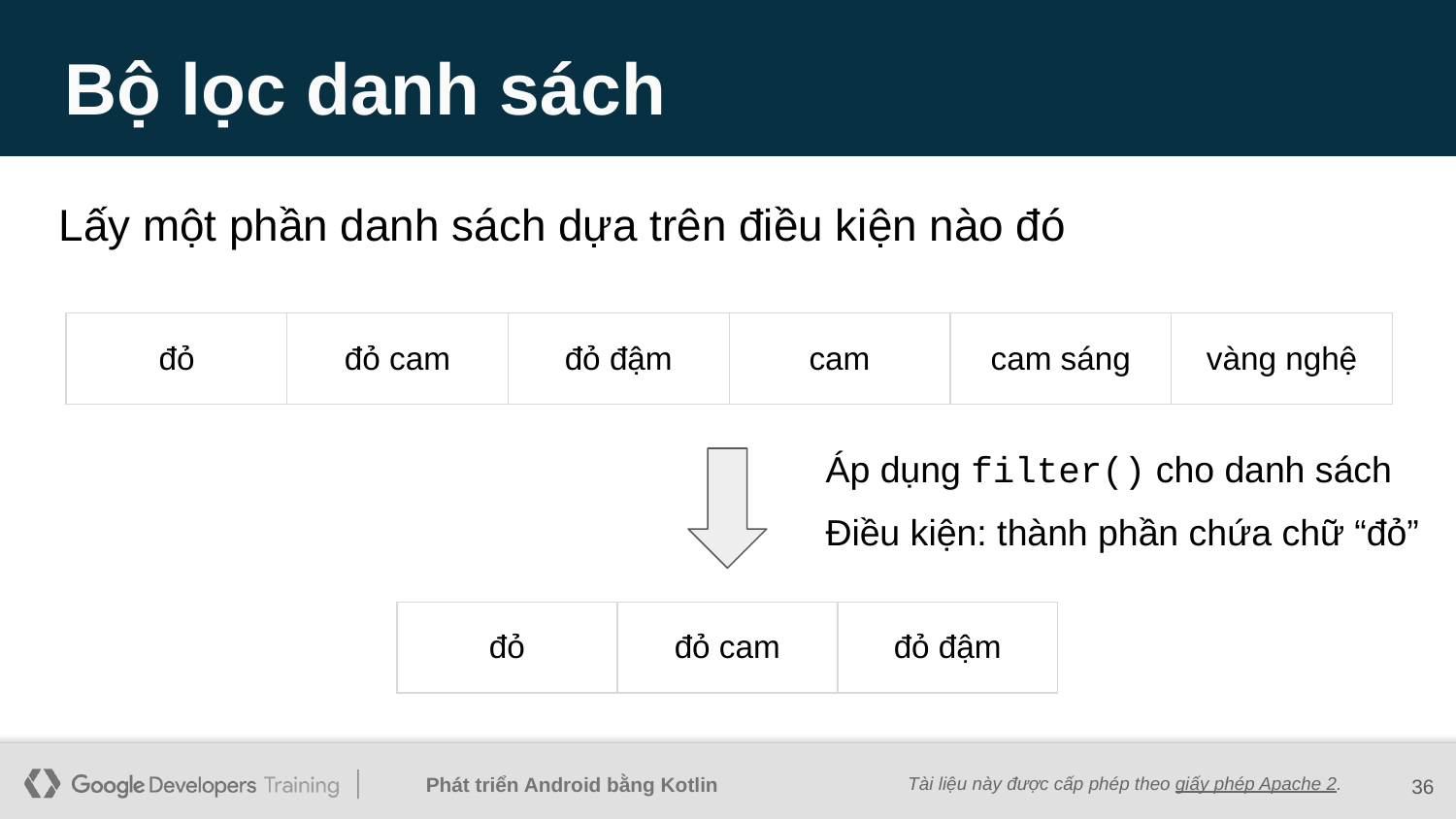

# Bộ lọc danh sách
Lấy một phần danh sách dựa trên điều kiện nào đó
| đỏ | đỏ cam | đỏ đậm | cam | cam sáng | vàng nghệ |
| --- | --- | --- | --- | --- | --- |
Áp dụng filter() cho danh sách

Điều kiện: thành phần chứa chữ “đỏ”
| đỏ | đỏ cam | đỏ đậm |
| --- | --- | --- |
36